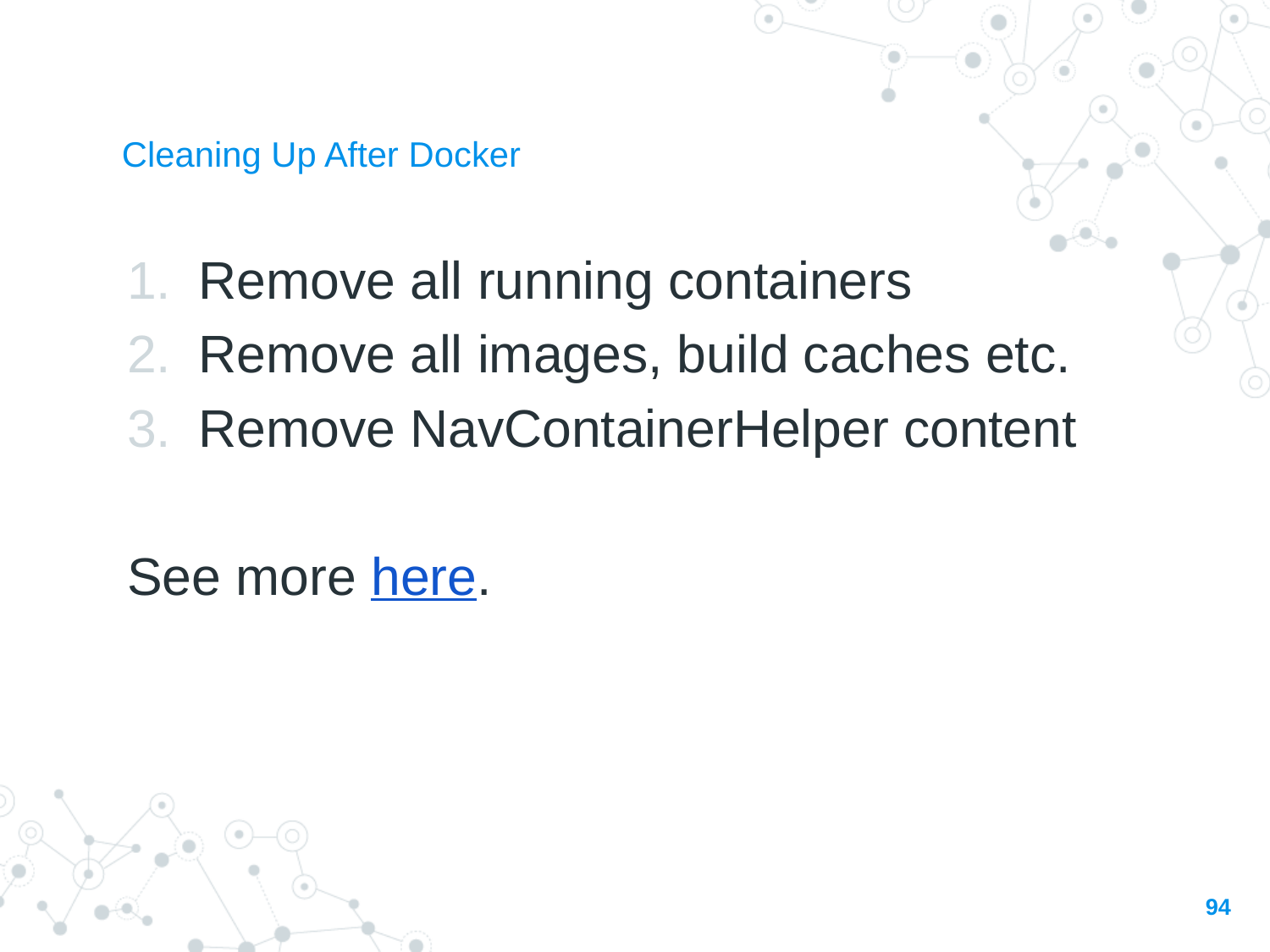

# Cleaning Up After Docker
Remove all running containers
Remove all images, build caches etc.
Remove NavContainerHelper content

See more here.
94